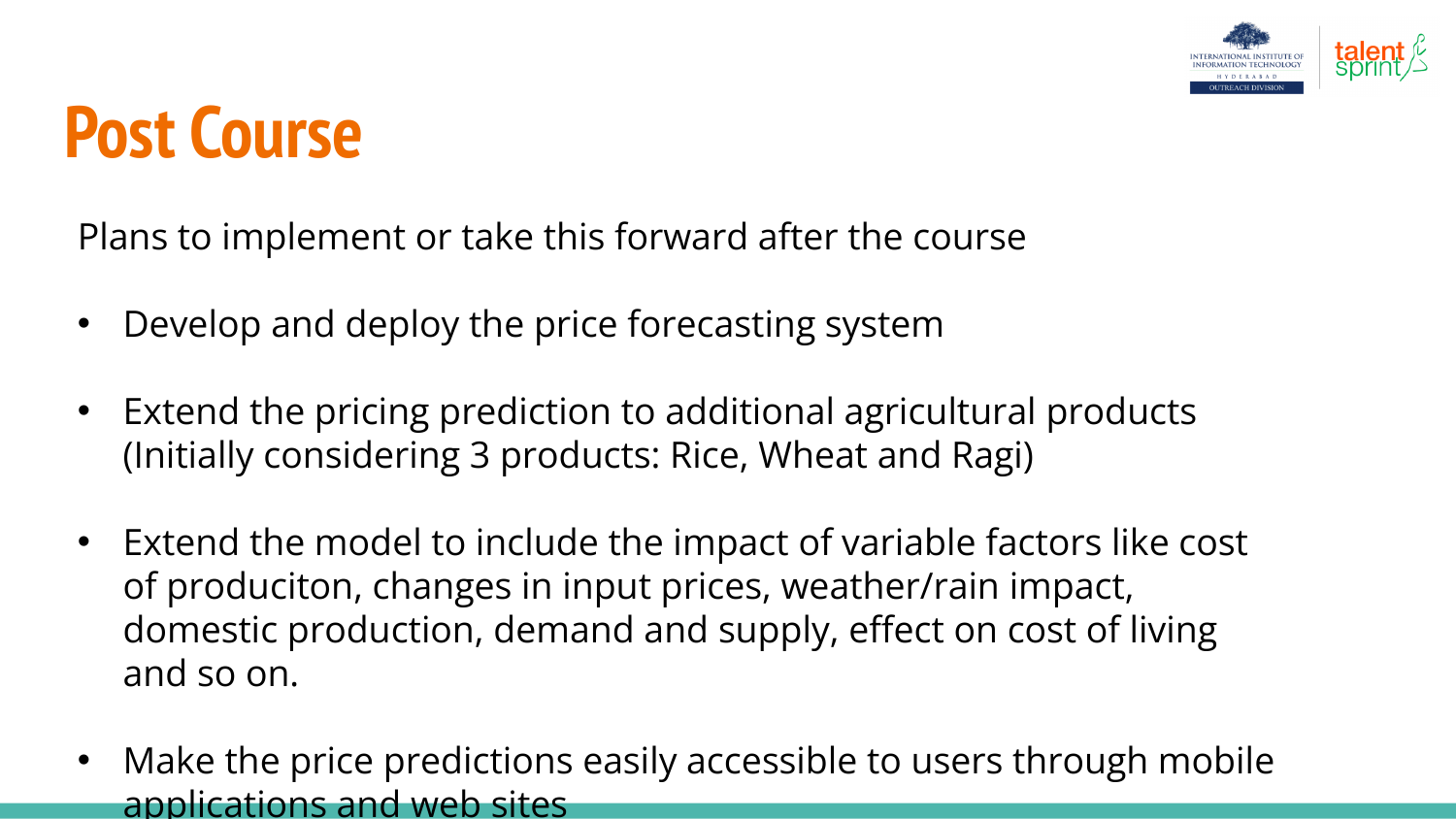

# Post Course
Plans to implement or take this forward after the course

Develop and deploy the price forecasting system

Extend the pricing prediction to additional agricultural products (Initially considering 3 products: Rice, Wheat and Ragi)

Extend the model to include the impact of variable factors like cost of produciton, changes in input prices, weather/rain impact, domestic production, demand and supply, effect on cost of living and so on.
Make the price predictions easily accessible to users through mobile applications and web sites